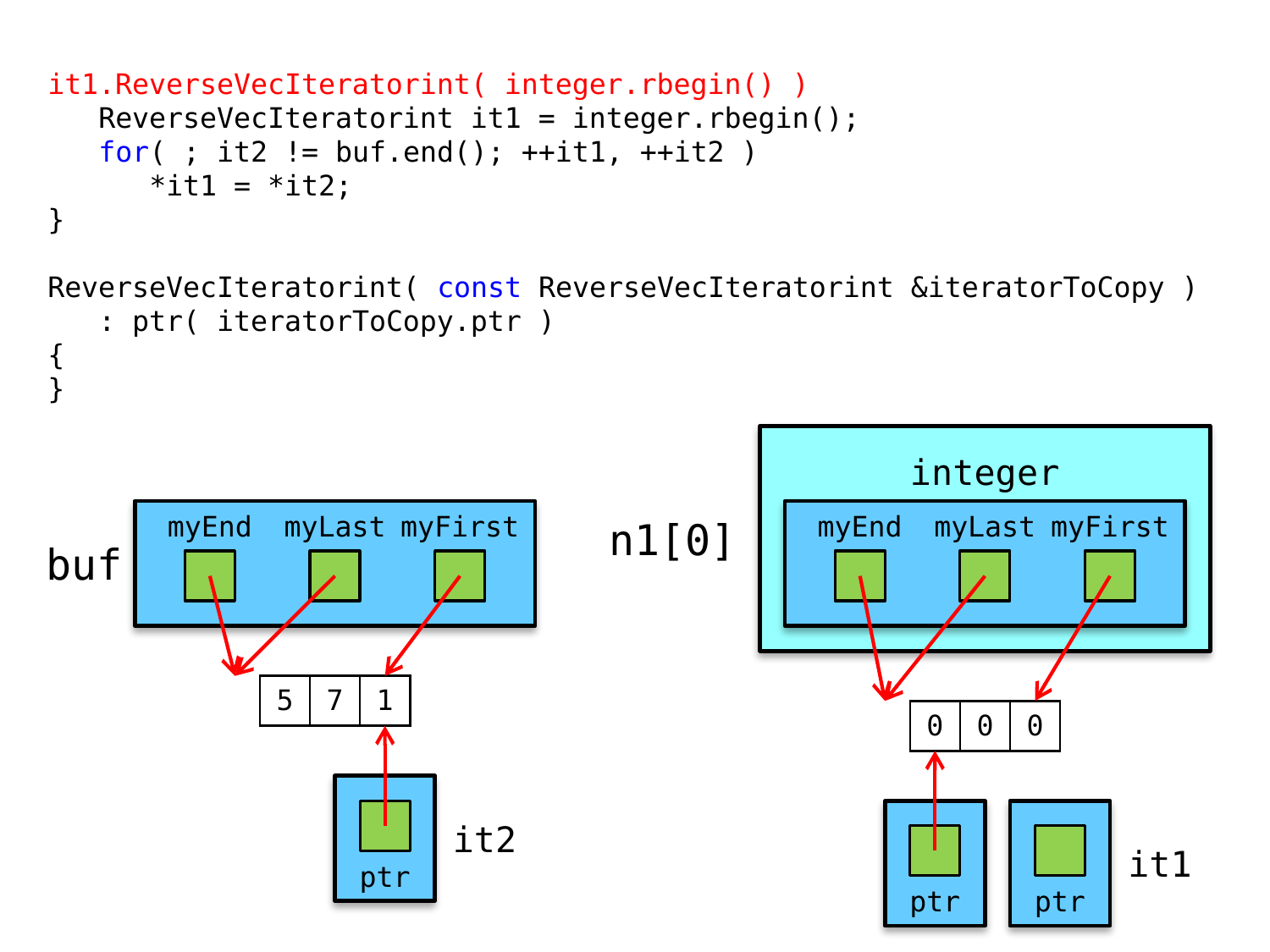

it1.ReverseVecIteratorint( integer.rbegin() )
   ReverseVecIteratorint it1 = integer.rbegin();
   for( ; it2 != buf.end(); ++it1, ++it2 )
      *it1 = *it2;
}

ReverseVecIteratorint( const ReverseVecIteratorint &iteratorToCopy )
   : ptr( iteratorToCopy.ptr )
{
}

integer

myEnd
myLast
myFirst
n1[0]
myEnd
myLast
myFirst
buf

| 5 | 7 | 1 |
| --- | --- | --- |
| 0 | 0 | 0 |
| --- | --- | --- |

it2

it1
ptr
ptr
ptr